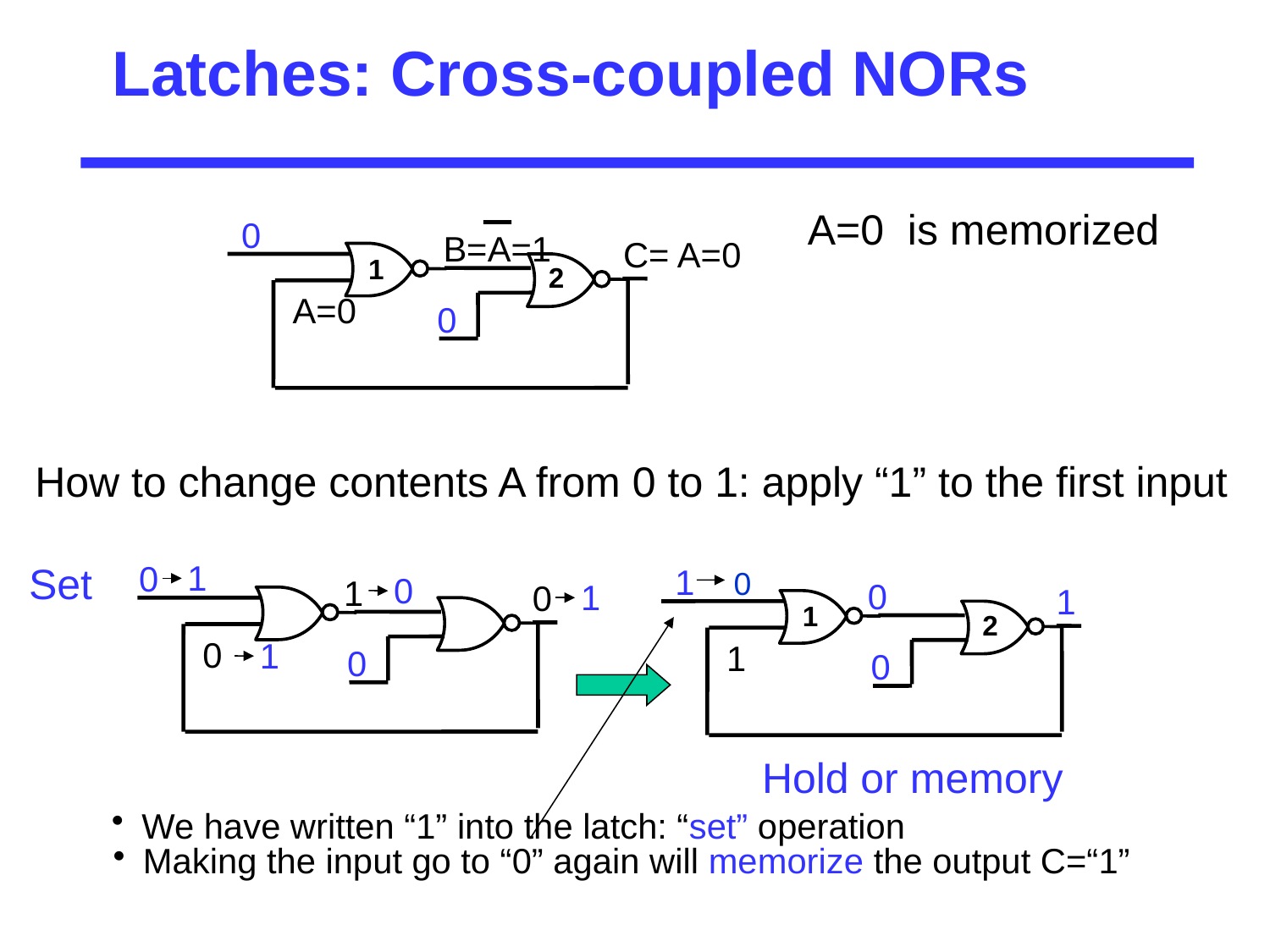

# Latches: Cross-coupled NORs
A=0  is memorized
0
 B=A=1
C= A=0

1
2
A=0
0

How to change contents A from 0 to 1: apply “1” to the first input
1

0
1
0
0
0
Set
1
0
1

1
2
1
0

Making the input go to “0” again will memorize the output C=“1”

0

0

1

1

Hold or memory
We have written “1” into the latch: “set” operation